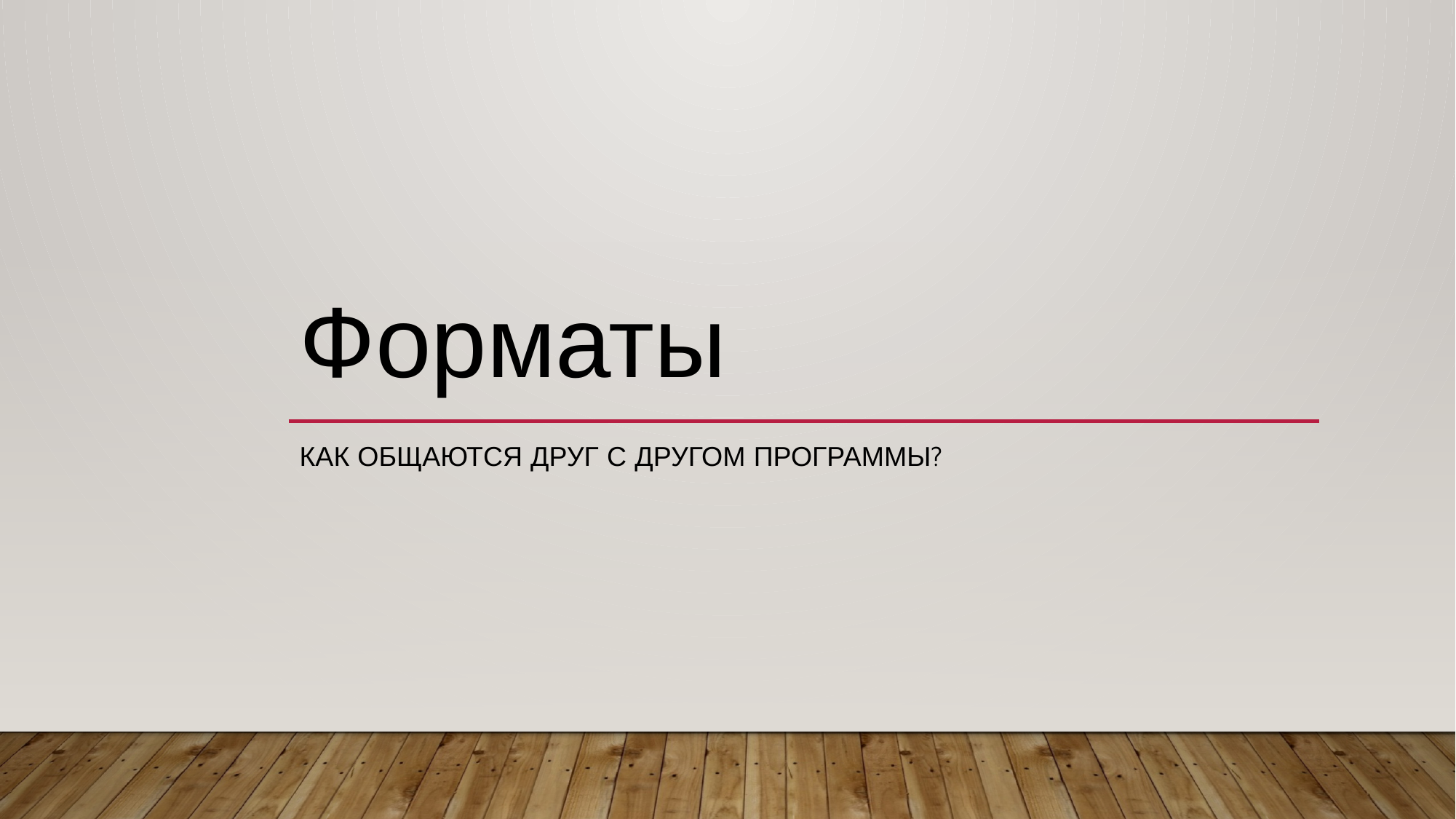

# Форматы
Как общаются друг с другом программы?